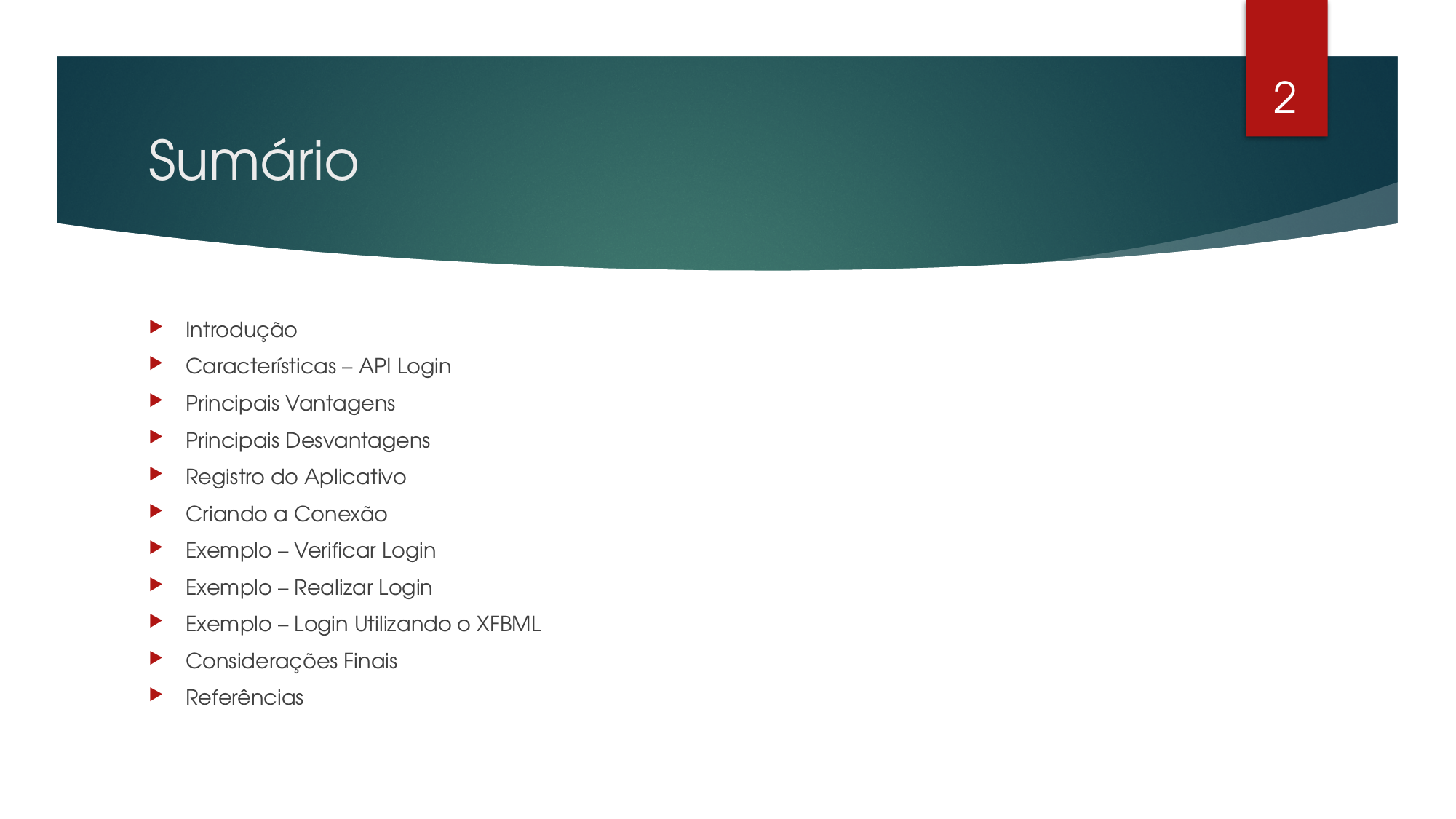

2
# Sumário
Introdução
Características – API Login
Principais Vantagens
Principais Desvantagens
Registro do Aplicativo
Criando a Conexão
Exemplo – Verificar Login
Exemplo – Realizar Login
Exemplo – Login Utilizando o XFBML
Considerações Finais
Referências